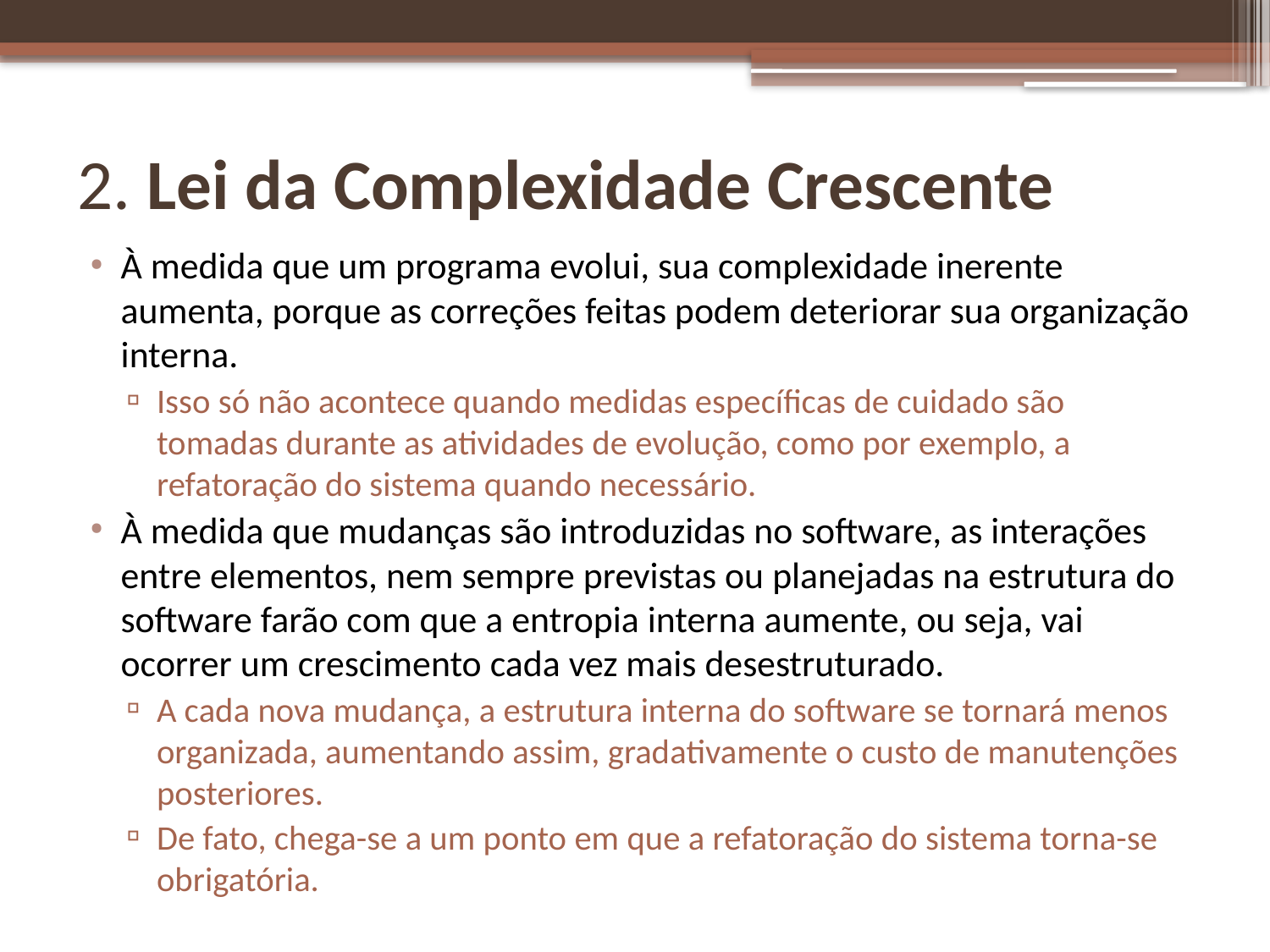

# 2. Lei da Complexidade Crescente
À medida que um programa evolui, sua complexidade inerente aumenta, porque as correções feitas podem deteriorar sua organização interna.
Isso só não acontece quando medidas específicas de cuidado são tomadas durante as atividades de evolução, como por exemplo, a refatoração do sistema quando necessário.
À medida que mudanças são introduzidas no software, as interações entre elementos, nem sempre previstas ou planejadas na estrutura do software farão com que a entropia interna aumente, ou seja, vai ocorrer um crescimento cada vez mais desestruturado.
A cada nova mudança, a estrutura interna do software se tornará menos organizada, aumentando assim, gradativamente o custo de manutenções posteriores.
De fato, chega-se a um ponto em que a refatoração do sistema torna-se obrigatória.